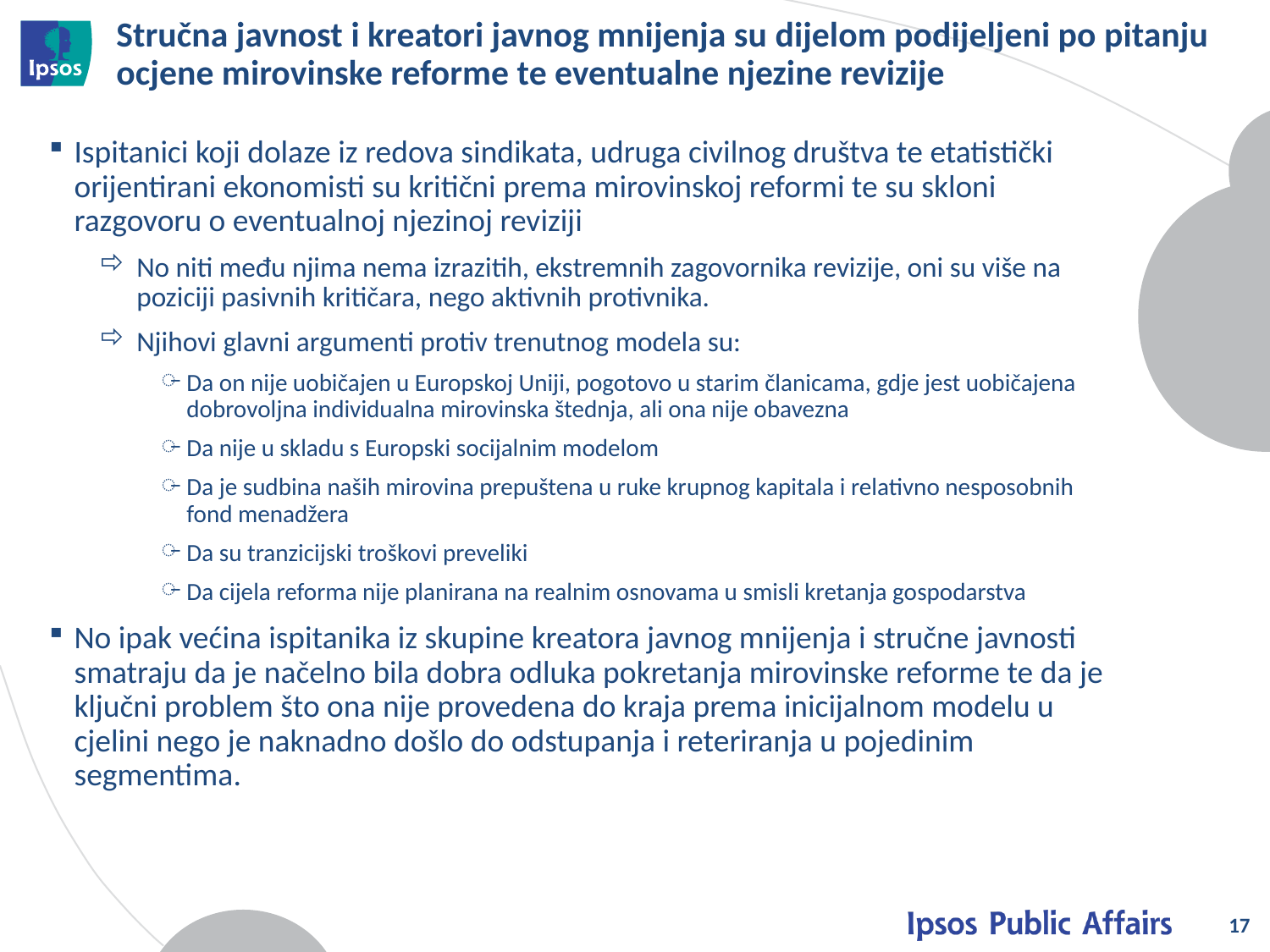

# Stručna javnost i kreatori javnog mnijenja su dijelom podijeljeni po pitanju ocjene mirovinske reforme te eventualne njezine revizije
Ispitanici koji dolaze iz redova sindikata, udruga civilnog društva te etatistički orijentirani ekonomisti su kritični prema mirovinskoj reformi te su skloni razgovoru o eventualnoj njezinoj reviziji
No niti među njima nema izrazitih, ekstremnih zagovornika revizije, oni su više na poziciji pasivnih kritičara, nego aktivnih protivnika.
Njihovi glavni argumenti protiv trenutnog modela su:
Da on nije uobičajen u Europskoj Uniji, pogotovo u starim članicama, gdje jest uobičajena dobrovoljna individualna mirovinska štednja, ali ona nije obavezna
Da nije u skladu s Europski socijalnim modelom
Da je sudbina naših mirovina prepuštena u ruke krupnog kapitala i relativno nesposobnih fond menadžera
Da su tranzicijski troškovi preveliki
Da cijela reforma nije planirana na realnim osnovama u smisli kretanja gospodarstva
No ipak većina ispitanika iz skupine kreatora javnog mnijenja i stručne javnosti smatraju da je načelno bila dobra odluka pokretanja mirovinske reforme te da je ključni problem što ona nije provedena do kraja prema inicijalnom modelu u cjelini nego je naknadno došlo do odstupanja i reteriranja u pojedinim segmentima.

17